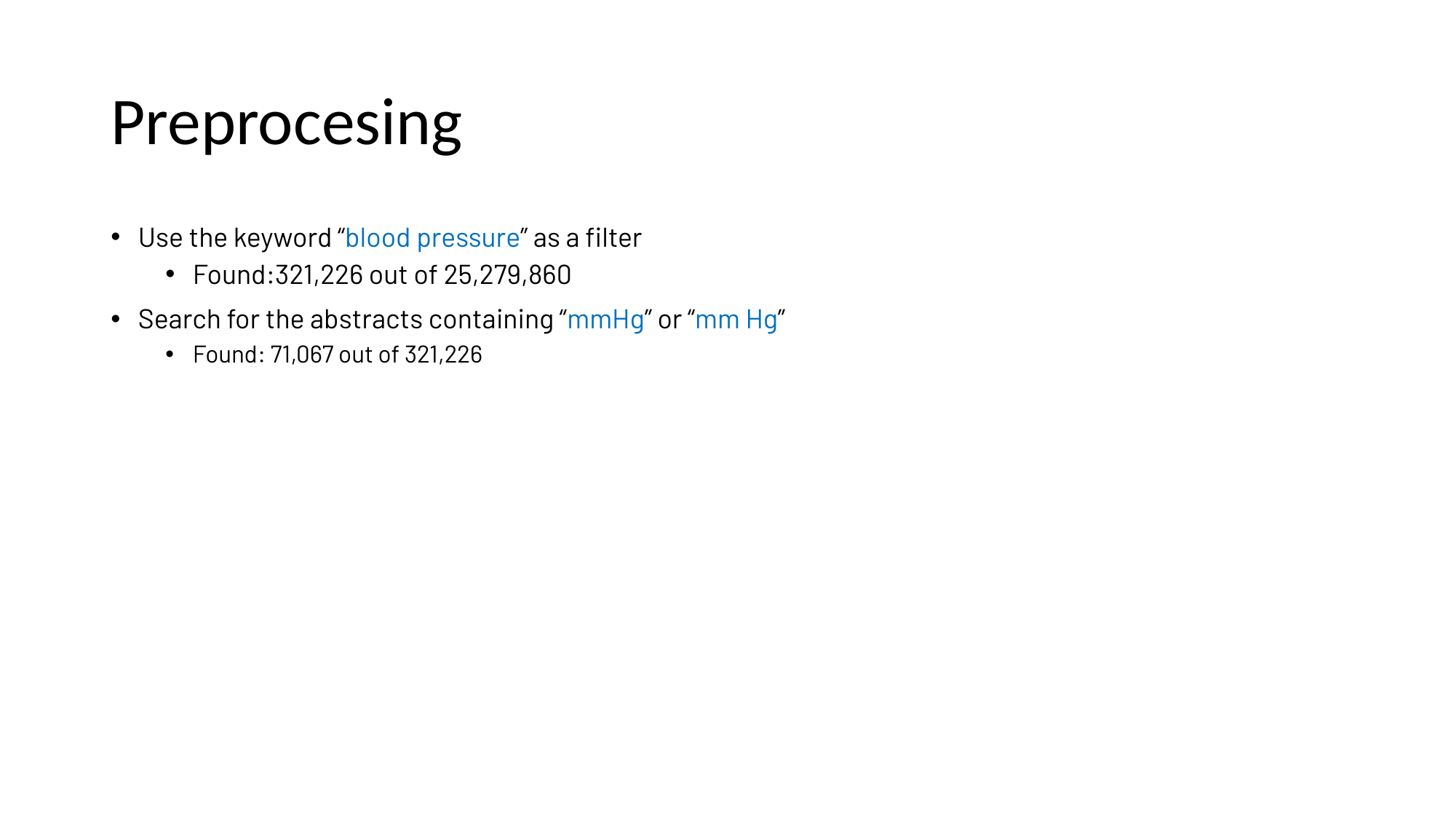

# Preprocesing
Use the keyword “blood pressure” as a filter
Found:321,226 out of 25,279,860
Search for the abstracts containing “mmHg” or “mm Hg”
Found: 71,067 out of 321,226